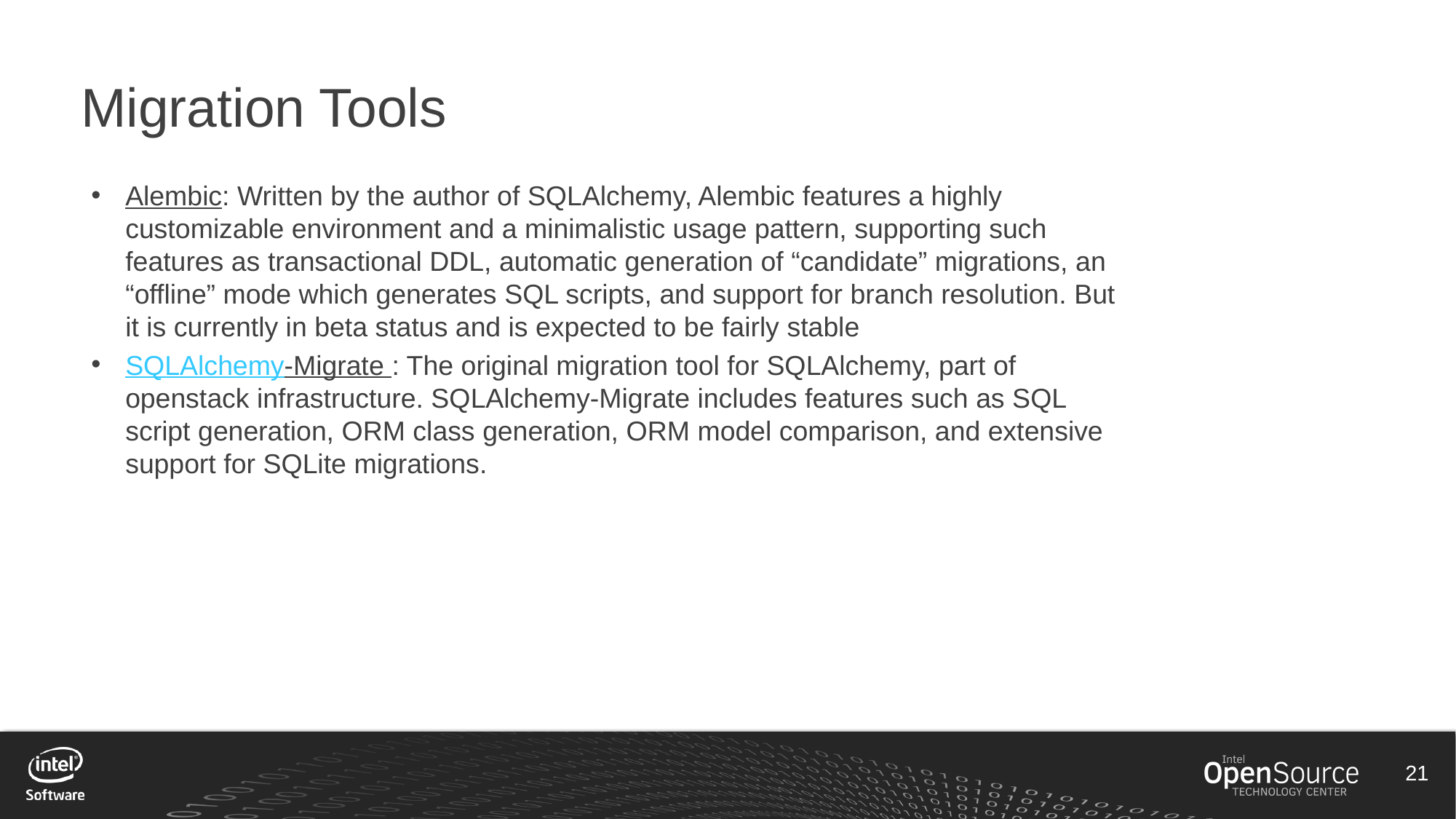

# Migration Tools
Alembic: Written by the author of SQLAlchemy, Alembic features a highly customizable environment and a minimalistic usage pattern, supporting such features as transactional DDL, automatic generation of “candidate” migrations, an “offline” mode which generates SQL scripts, and support for branch resolution. But it is currently in beta status and is expected to be fairly stable
SQLAlchemy-Migrate : The original migration tool for SQLAlchemy, part of openstack infrastructure. SQLAlchemy-Migrate includes features such as SQL script generation, ORM class generation, ORM model comparison, and extensive support for SQLite migrations.